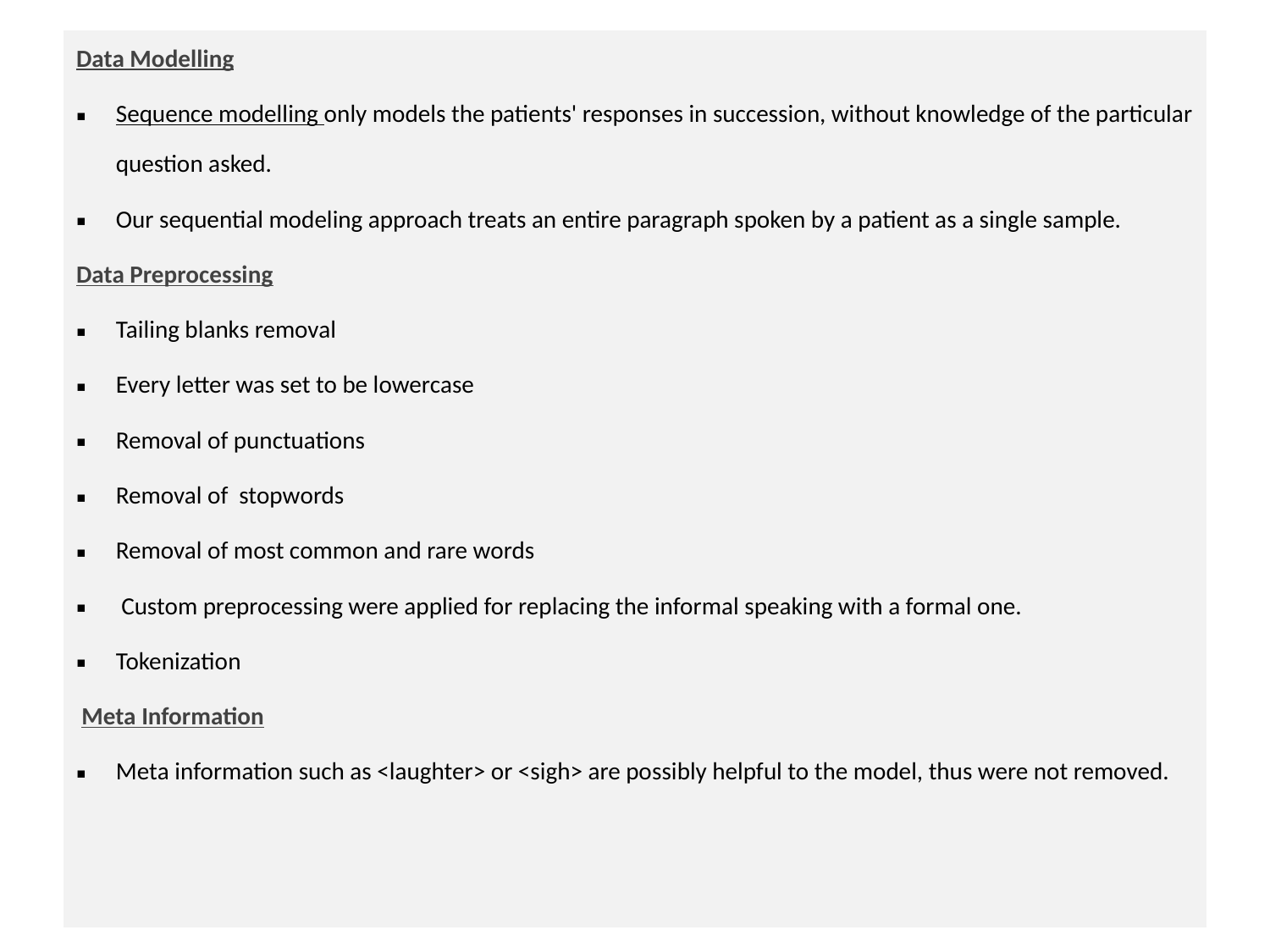

Data Modelling
Sequence modelling only models the patients' responses in succession, without knowledge of the particular question asked.
Our sequential modeling approach treats an entire paragraph spoken by a patient as a single sample.
Data Preprocessing
Tailing blanks removal
Every letter was set to be lowercase
Removal of punctuations
Removal of  stopwords
Removal of most common and rare words
 Custom preprocessing were applied for replacing the informal speaking with a formal one.
Tokenization
 Meta Information
Meta information such as <laughter> or <sigh> are possibly helpful to the model, thus were not removed.